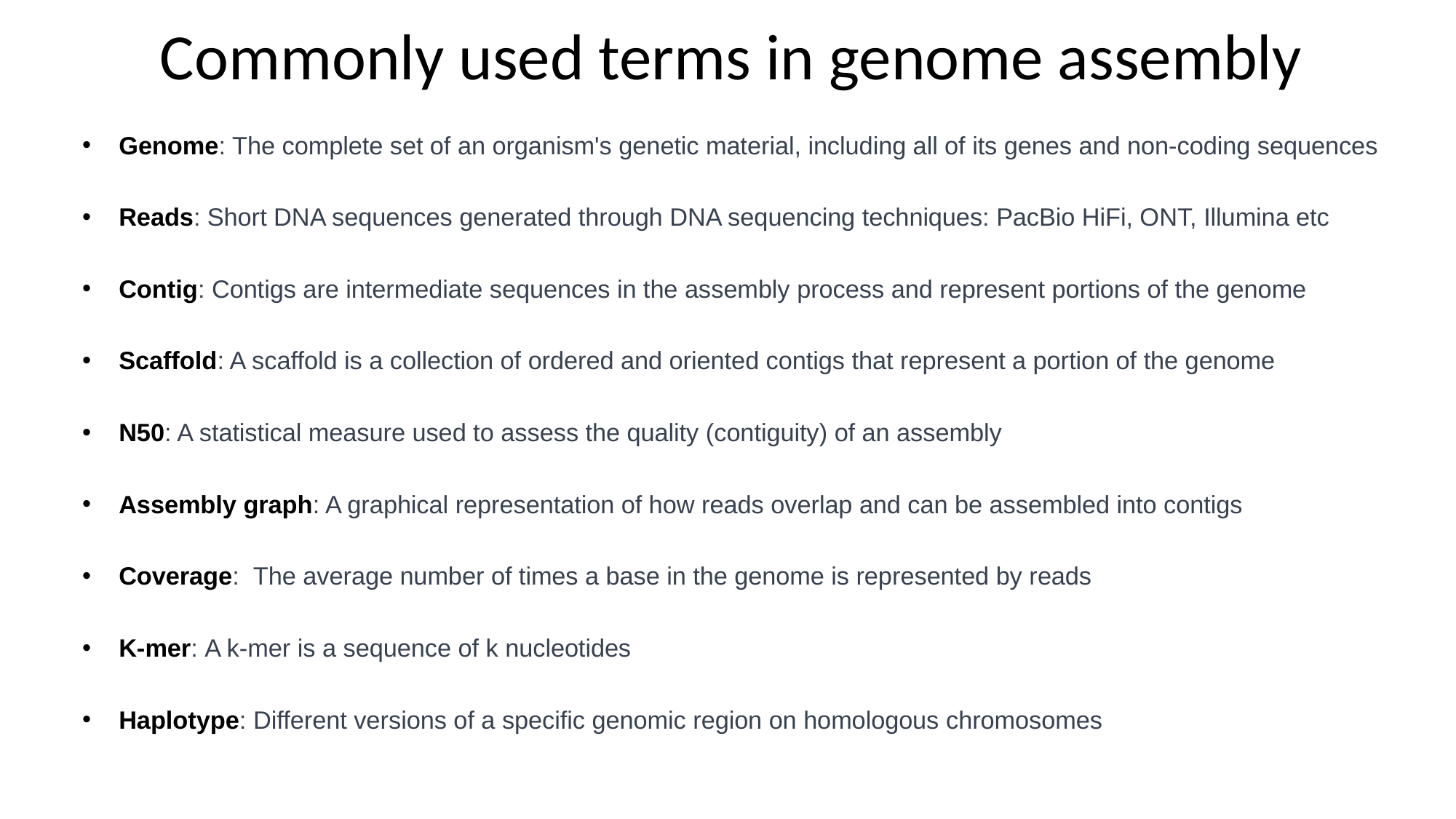

# Commonly used terms in genome assembly
Genome: The complete set of an organism's genetic material, including all of its genes and non-coding sequences

Reads: Short DNA sequences generated through DNA sequencing techniques: PacBio HiFi, ONT, Illumina etc

Contig: Contigs are intermediate sequences in the assembly process and represent portions of the genome

Scaffold: A scaffold is a collection of ordered and oriented contigs that represent a portion of the genome

N50: A statistical measure used to assess the quality (contiguity) of an assembly

Assembly graph: A graphical representation of how reads overlap and can be assembled into contigs

Coverage:  The average number of times a base in the genome is represented by reads

K-mer: A k-mer is a sequence of k nucleotides

Haplotype: Different versions of a specific genomic region on homologous chromosomes